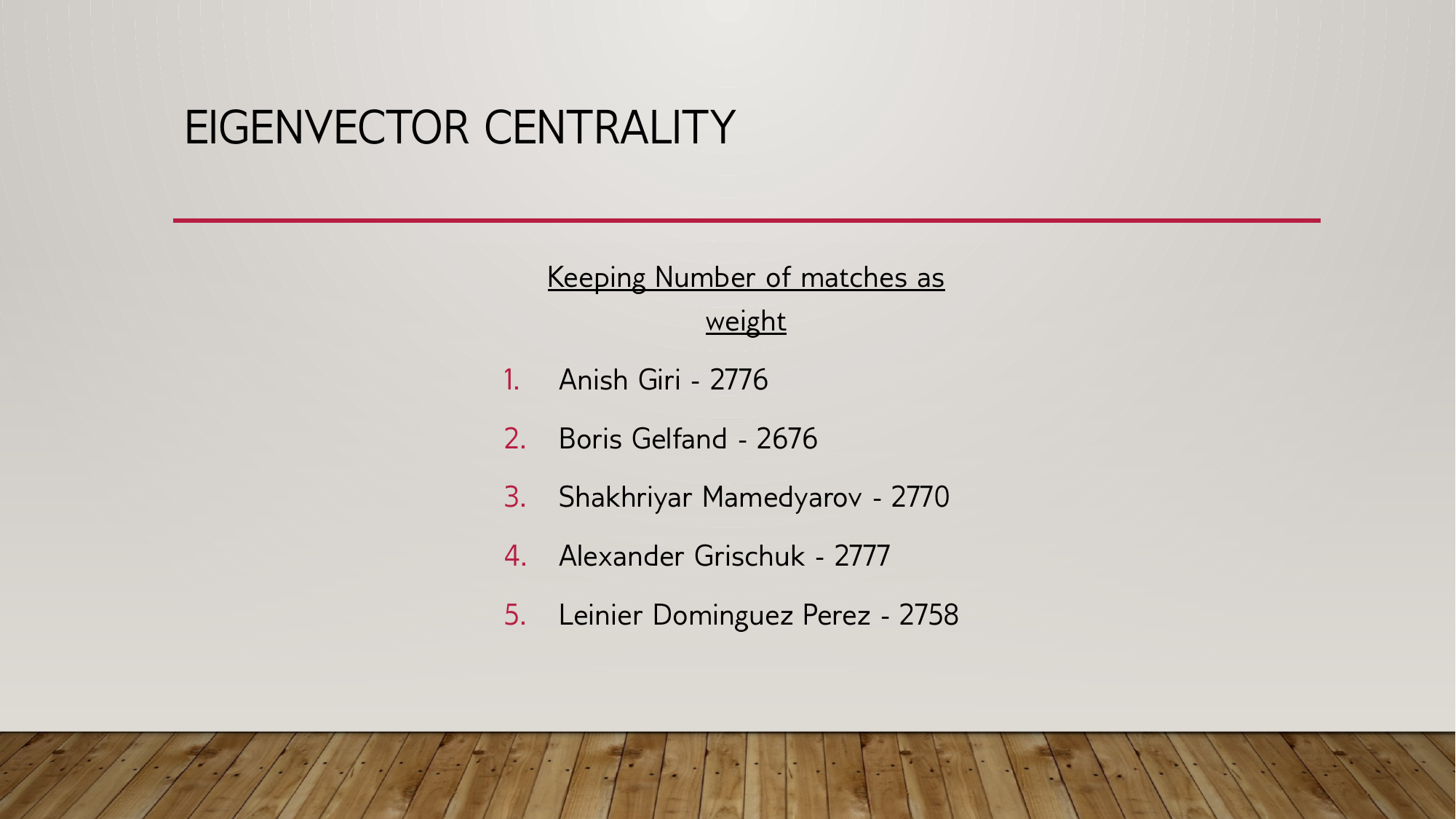

# Eigenvector Centrality
Keeping Number of matches as weight
Anish Giri - 2776
Boris Gelfand - 2676
Shakhriyar Mamedyarov - 2770
Alexander Grischuk - 2777
Leinier Dominguez Perez - 2758